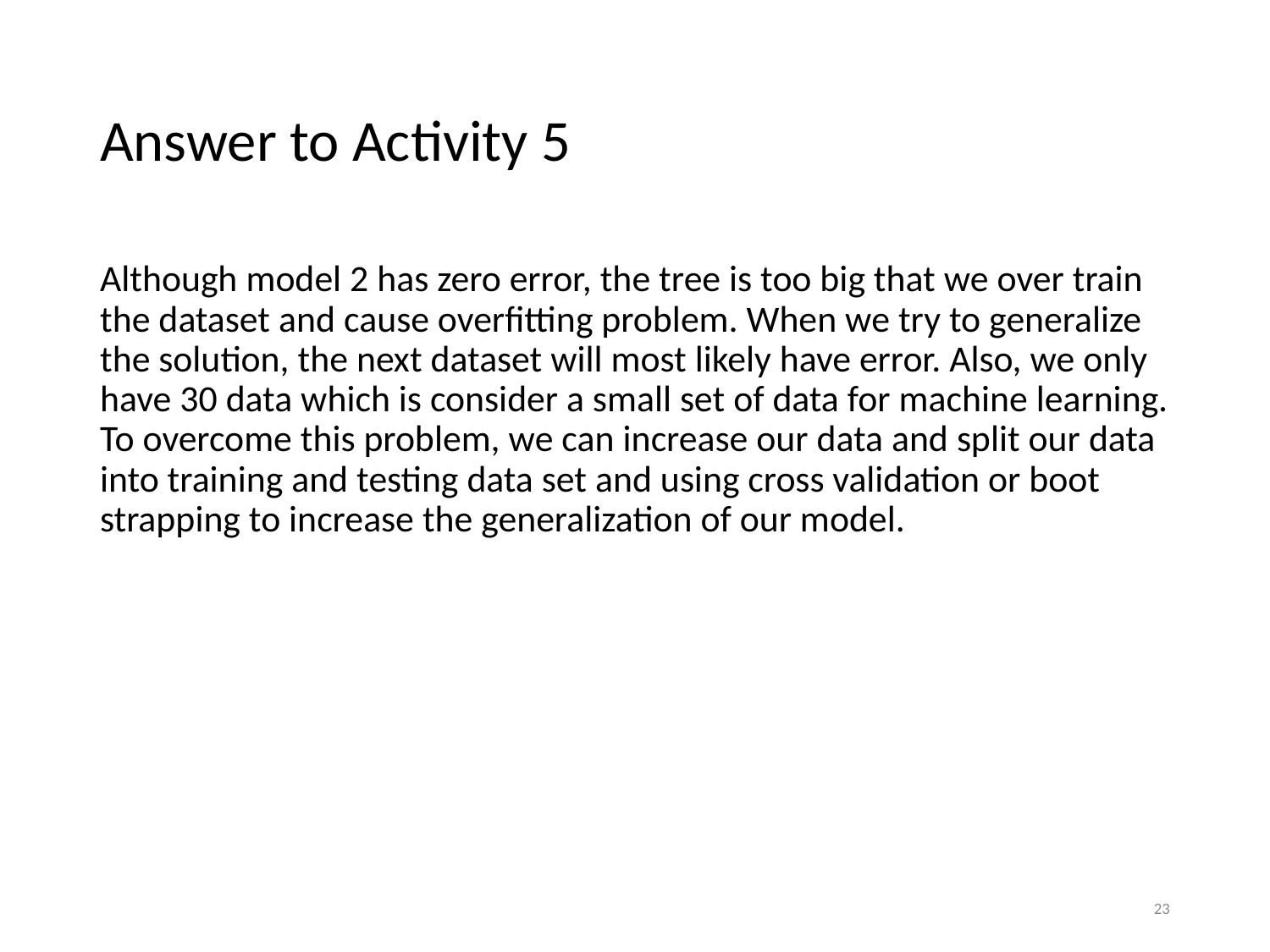

# Answer to Activity 5
Although model 2 has zero error, the tree is too big that we over train the dataset and cause overfitting problem. When we try to generalize the solution, the next dataset will most likely have error. Also, we only have 30 data which is consider a small set of data for machine learning. To overcome this problem, we can increase our data and split our data into training and testing data set and using cross validation or boot strapping to increase the generalization of our model.
23